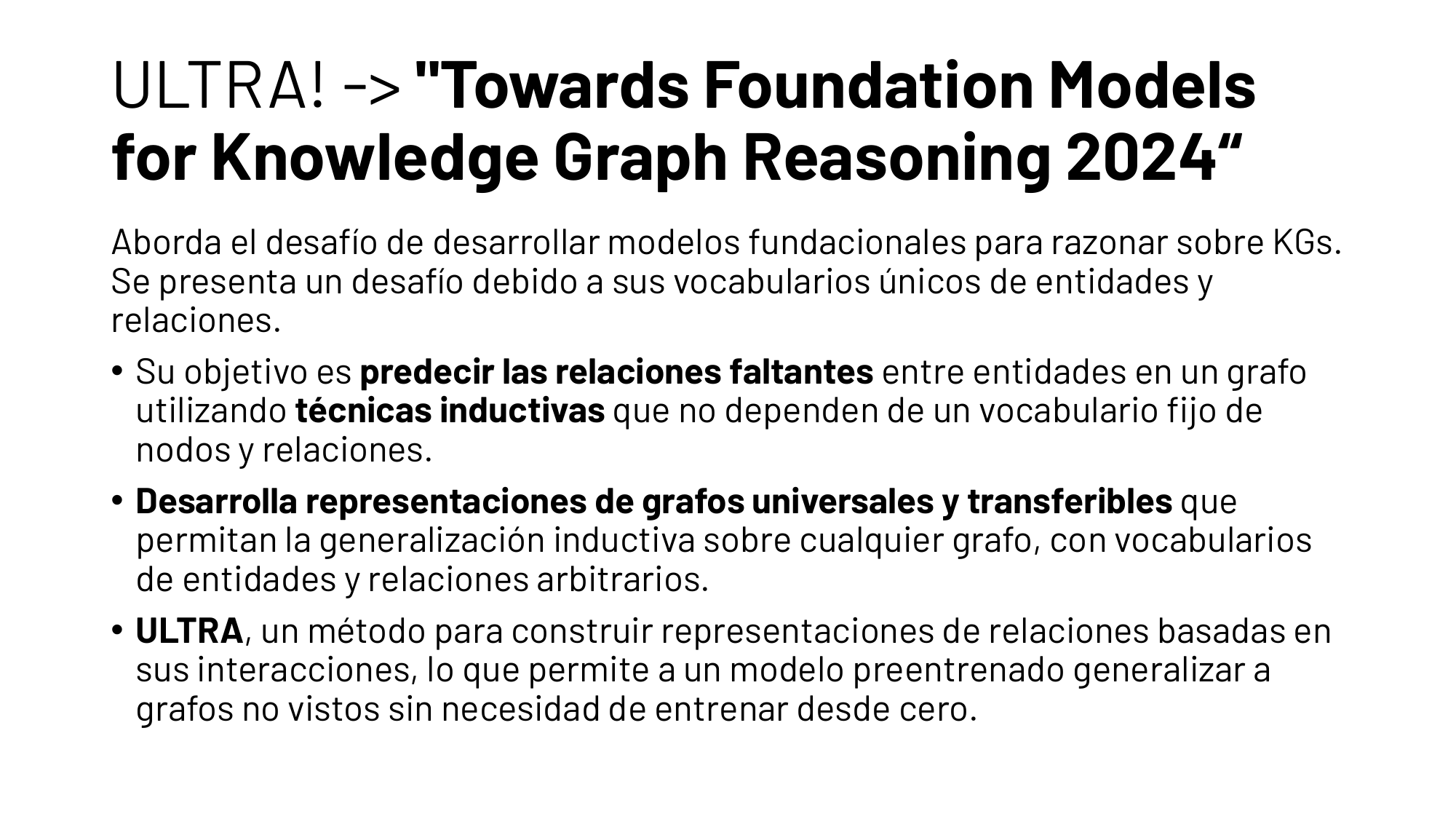

# ULTRA! -> "Towards Foundation Models for Knowledge Graph Reasoning 2024“
Aborda el desafío de desarrollar modelos fundacionales para razonar sobre KGs. Se presenta un desafío debido a sus vocabularios únicos de entidades y relaciones.
Su objetivo es predecir las relaciones faltantes entre entidades en un grafo utilizando técnicas inductivas que no dependen de un vocabulario fijo de nodos y relaciones.
Desarrolla representaciones de grafos universales y transferibles que permitan la generalización inductiva sobre cualquier grafo, con vocabularios de entidades y relaciones arbitrarios.
ULTRA, un método para construir representaciones de relaciones basadas en sus interacciones, lo que permite a un modelo preentrenado generalizar a grafos no vistos sin necesidad de entrenar desde cero.